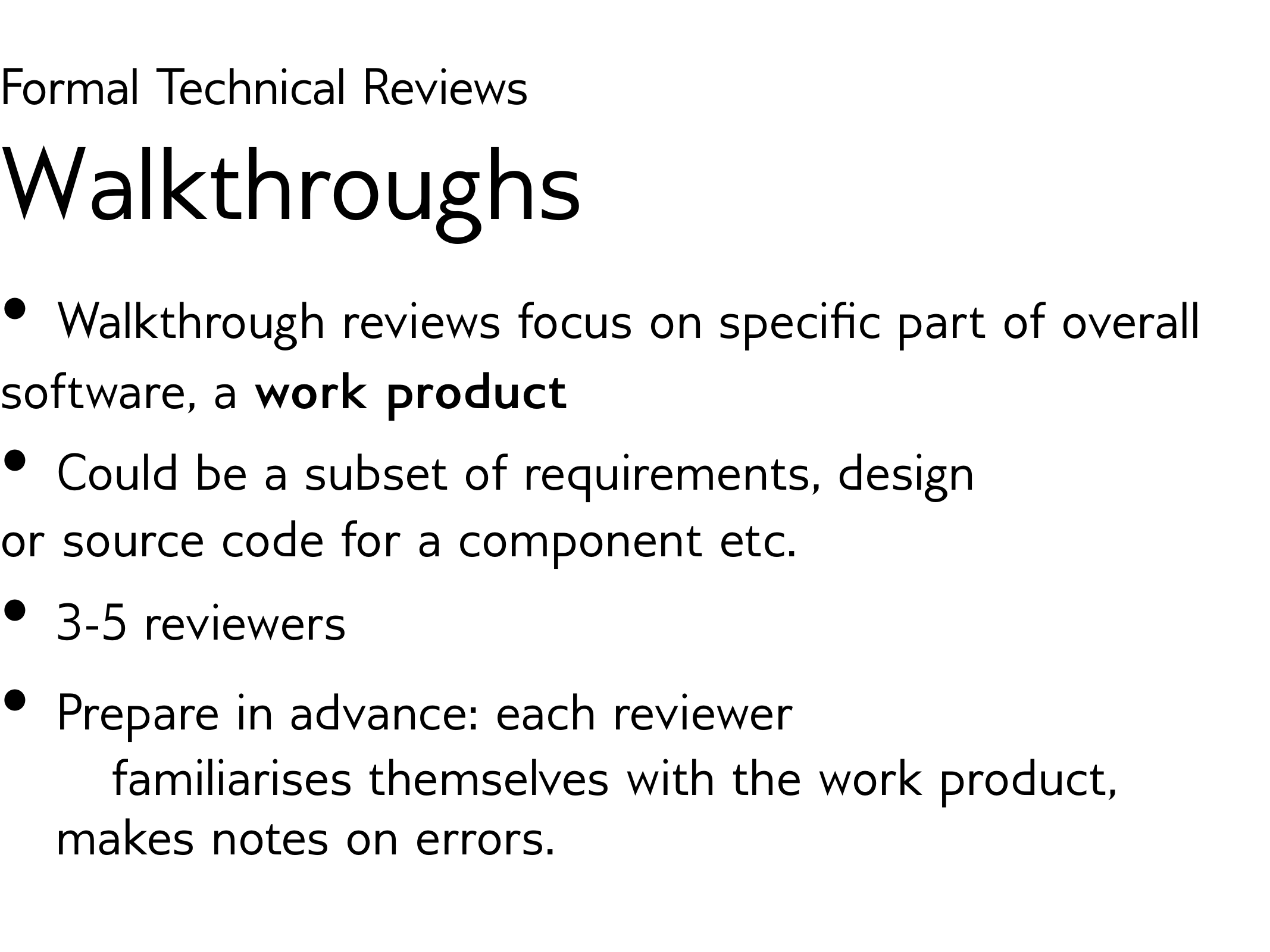

Formal Technical Reviews
Walkthroughs

• Walkthrough reviews focus on specific part of overall software, a work product
• Could be a subset of requirements, design
or source code for a component etc.
• 3-5 reviewers
• Prepare in advance: each reviewer
familiarises themselves with the work product, makes notes on errors.